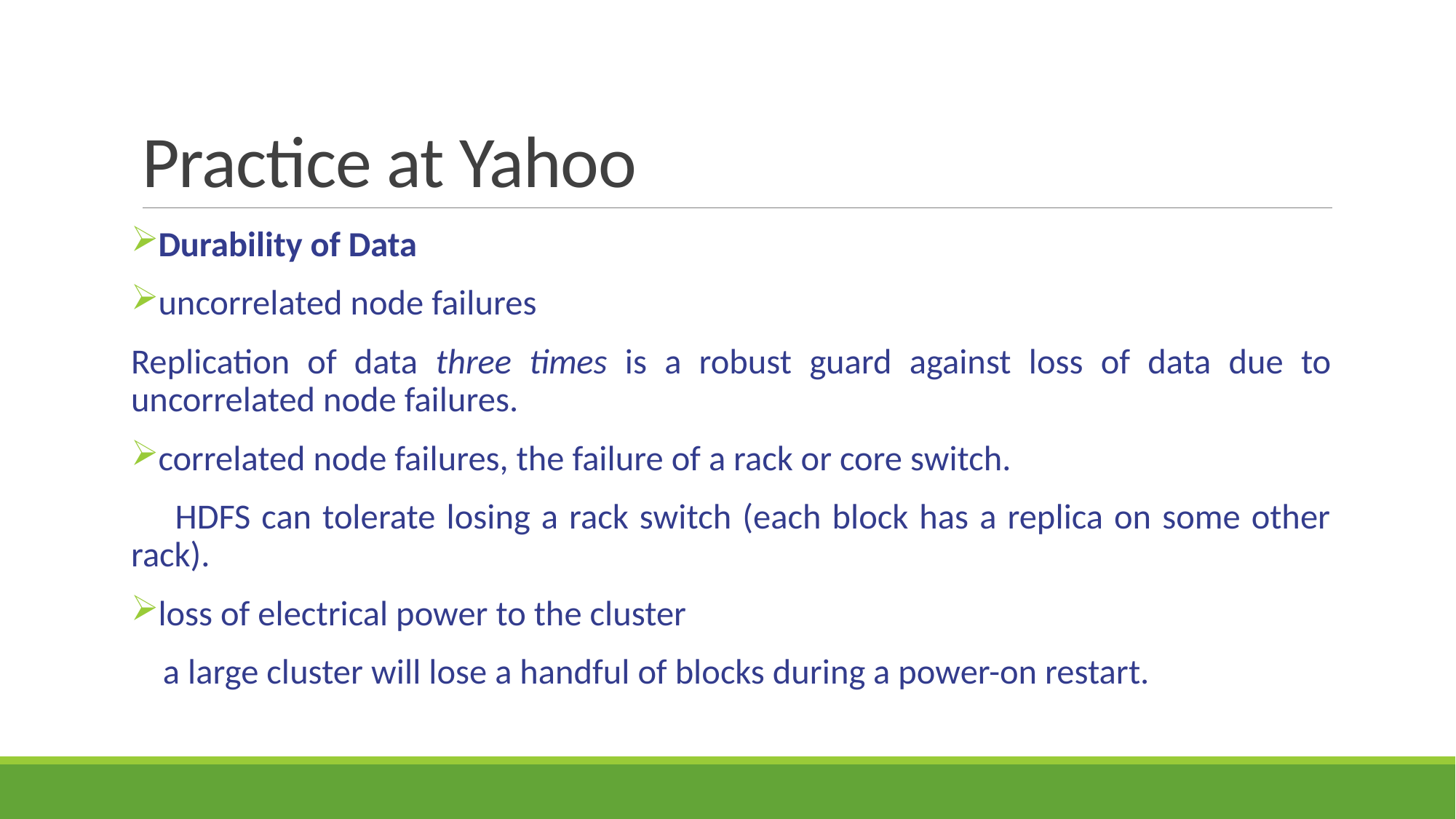

# Practice at Yahoo
Durability of Data
uncorrelated node failures
Replication of data three times is a robust guard against loss of data due to uncorrelated node failures.
correlated node failures, the failure of a rack or core switch.
    HDFS can tolerate losing a rack switch (each block has a replica on some other rack).
loss of electrical power to the cluster
    a large cluster will lose a handful of blocks during a power-on restart.